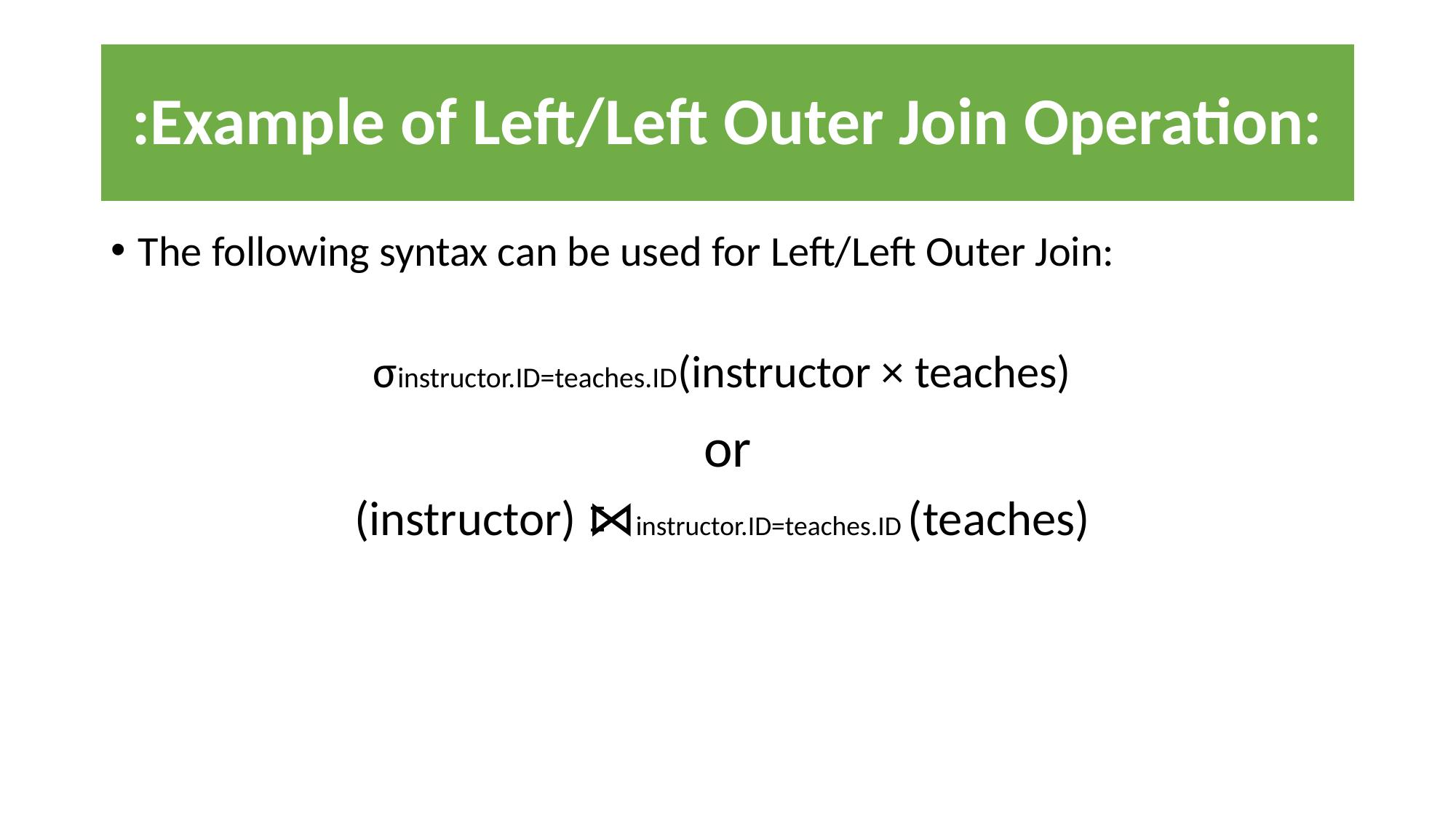

# :Example of Left/Left Outer Join Operation:
The following syntax can be used for Left/Left Outer Join:

σinstructor.ID=teaches.ID(instructor × teaches)
or
(instructor) ⋈instructor.ID=teaches.ID (teaches)